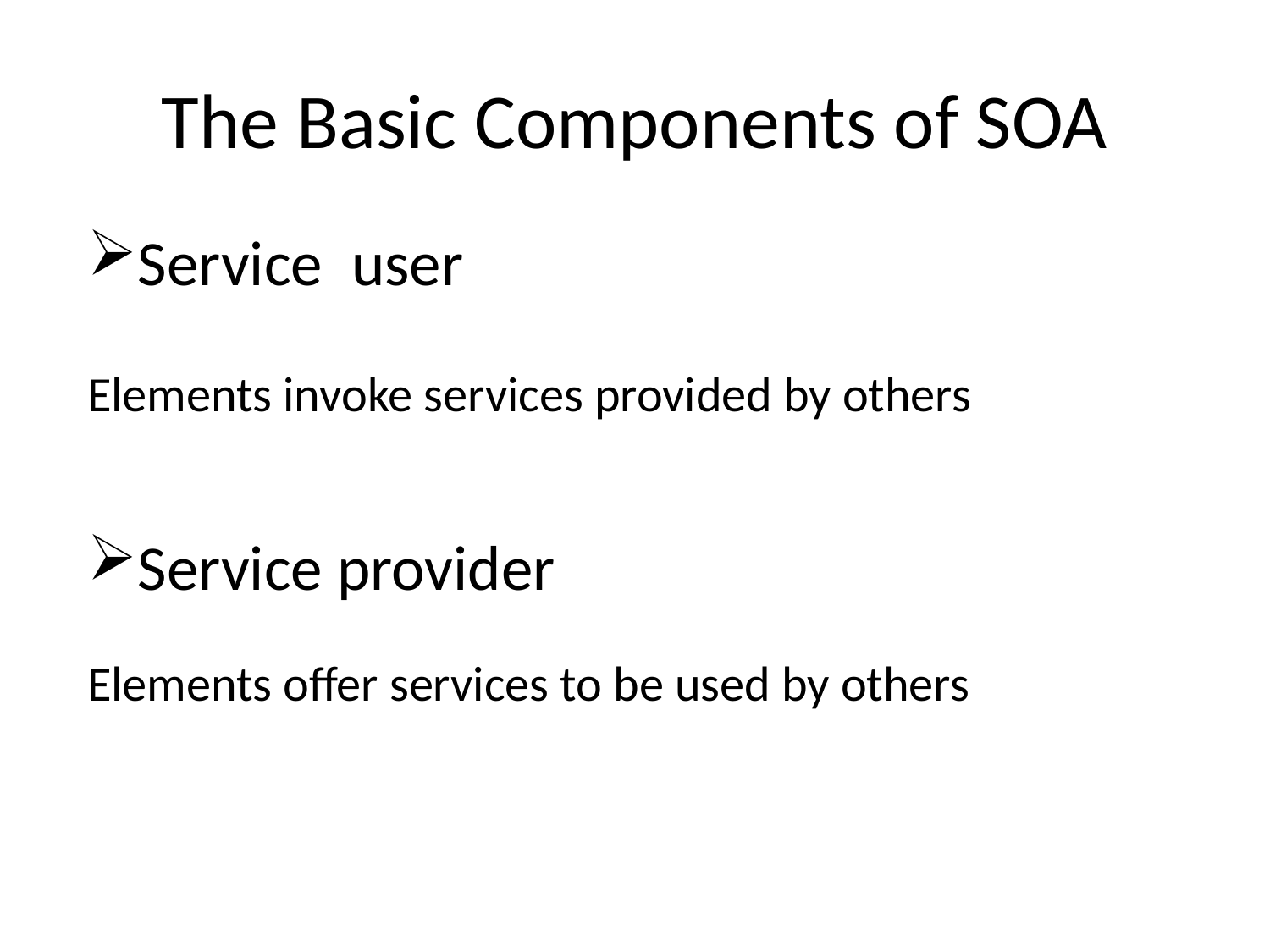

# The Basic Components of SOA
Service  user

Service provider
Elements invoke services provided by others

Elements offer services to be used by others